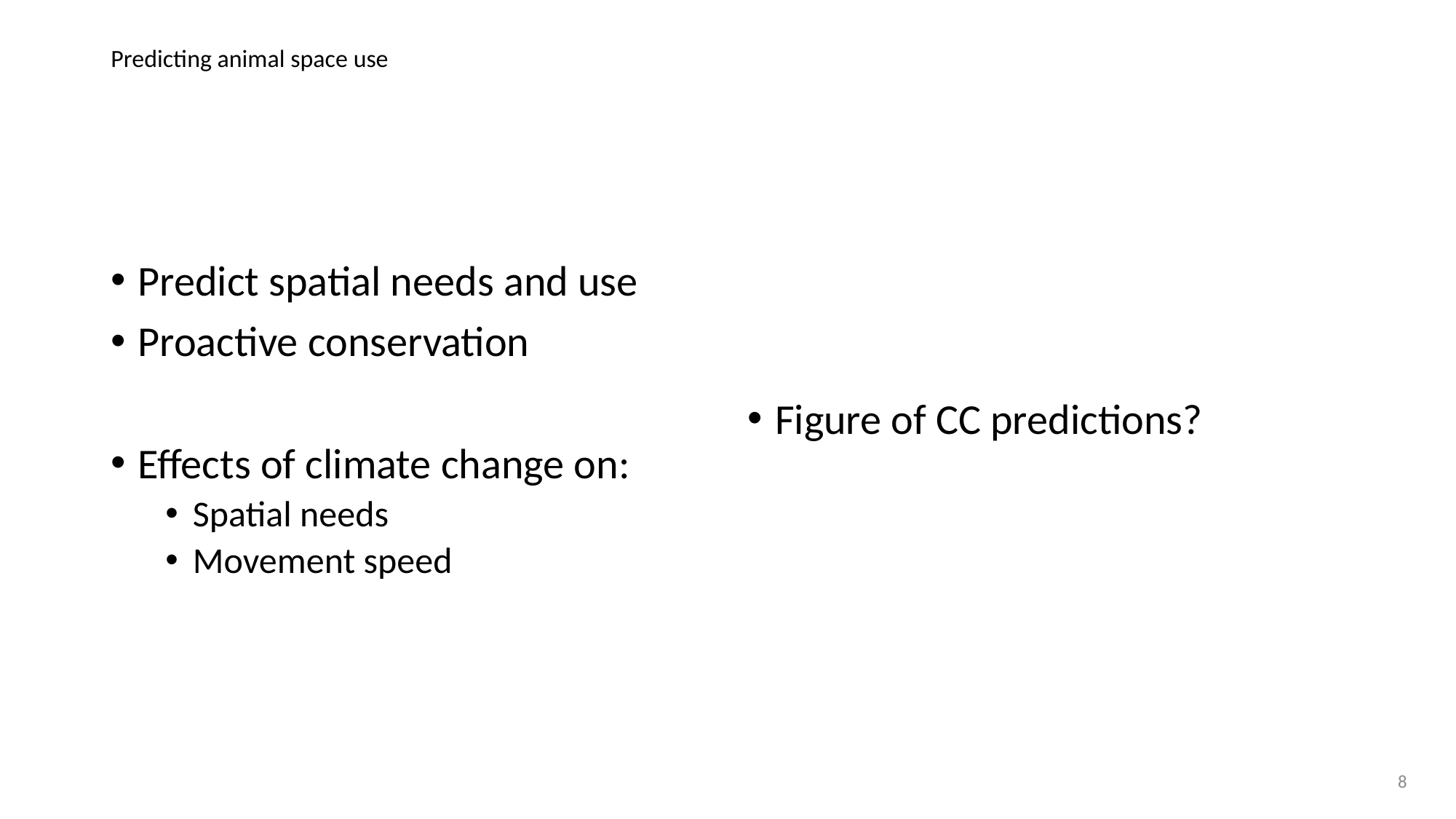

# Predicting animal space use
Predict spatial needs and use
Proactive conservation

Effects of climate change on:
Spatial needs
Movement speed
Figure of CC predictions?
8